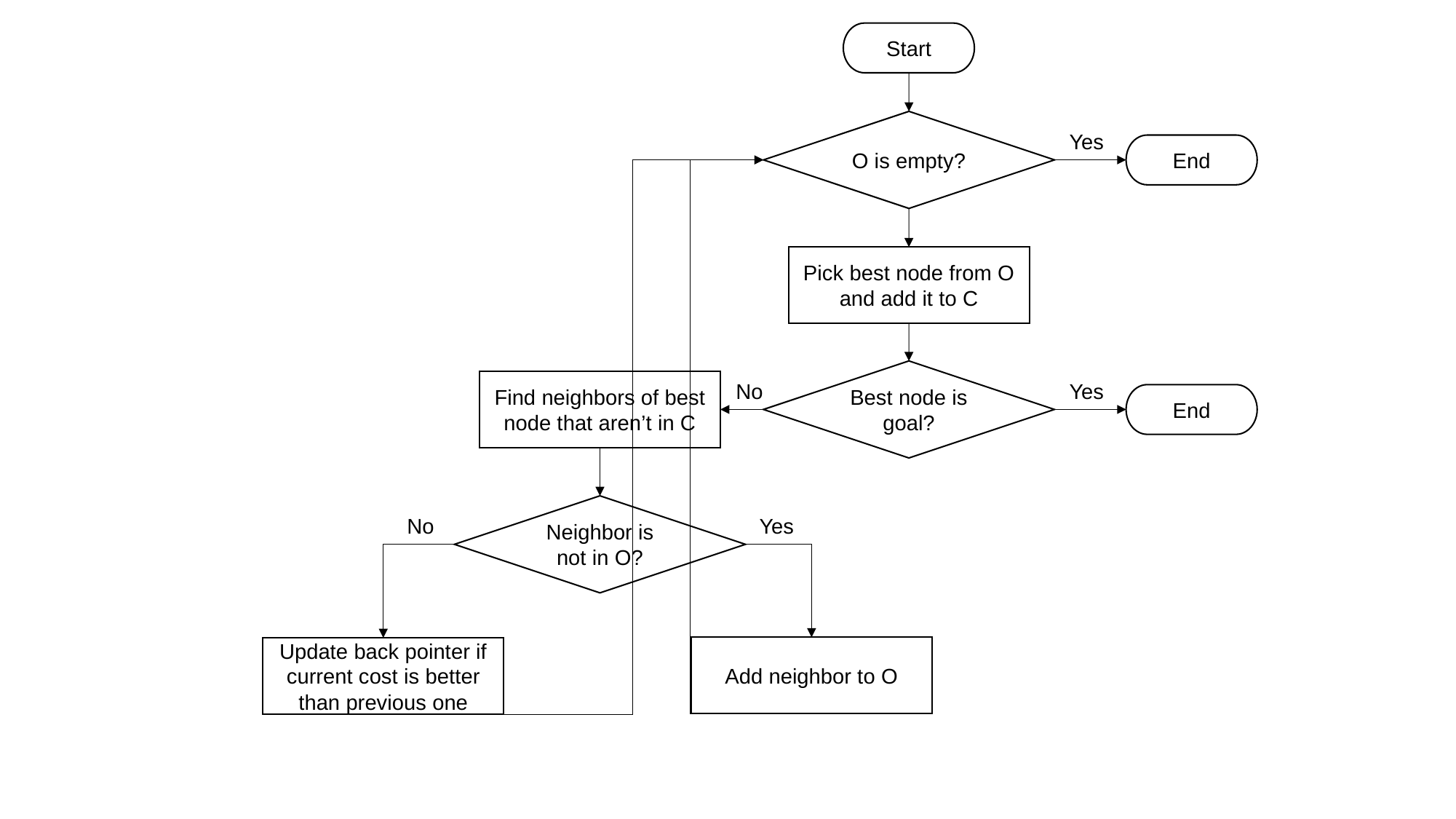

Start
O is empty?
Yes
End
Pick best node from O and add it to C
Best node is goal?
Find neighbors of best node that aren’t in C
Yes
No
End
Neighbor is not in O?
No
Yes
Add neighbor to O
Update back pointer if current cost is better than previous one